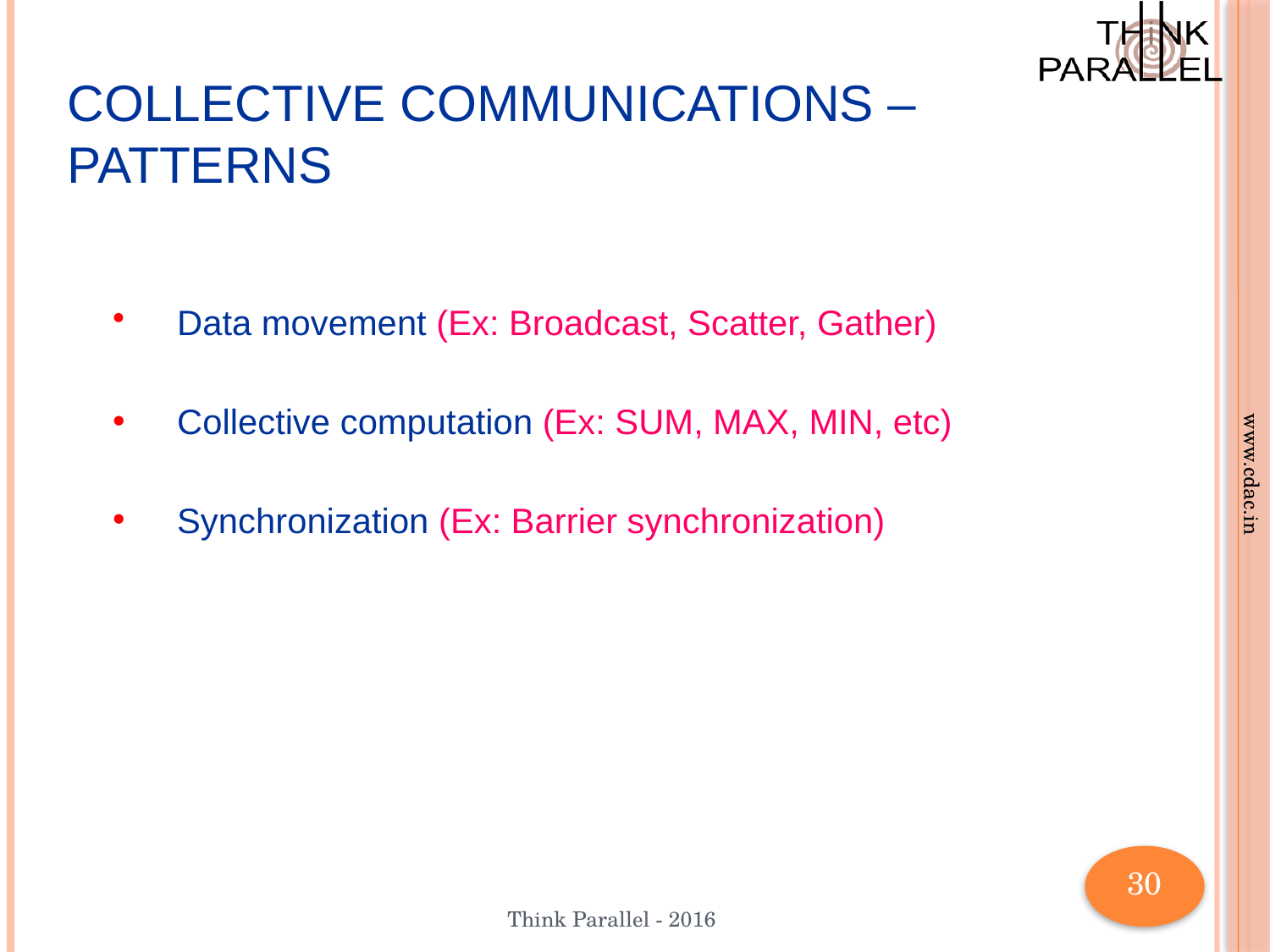

Collective Communications – Patterns

Data movement (Ex: Broadcast, Scatter, Gather)

Collective computation (Ex: SUM, MAX, MIN, etc)

Synchronization (Ex: Barrier synchronization)

Think Parallel - 2016